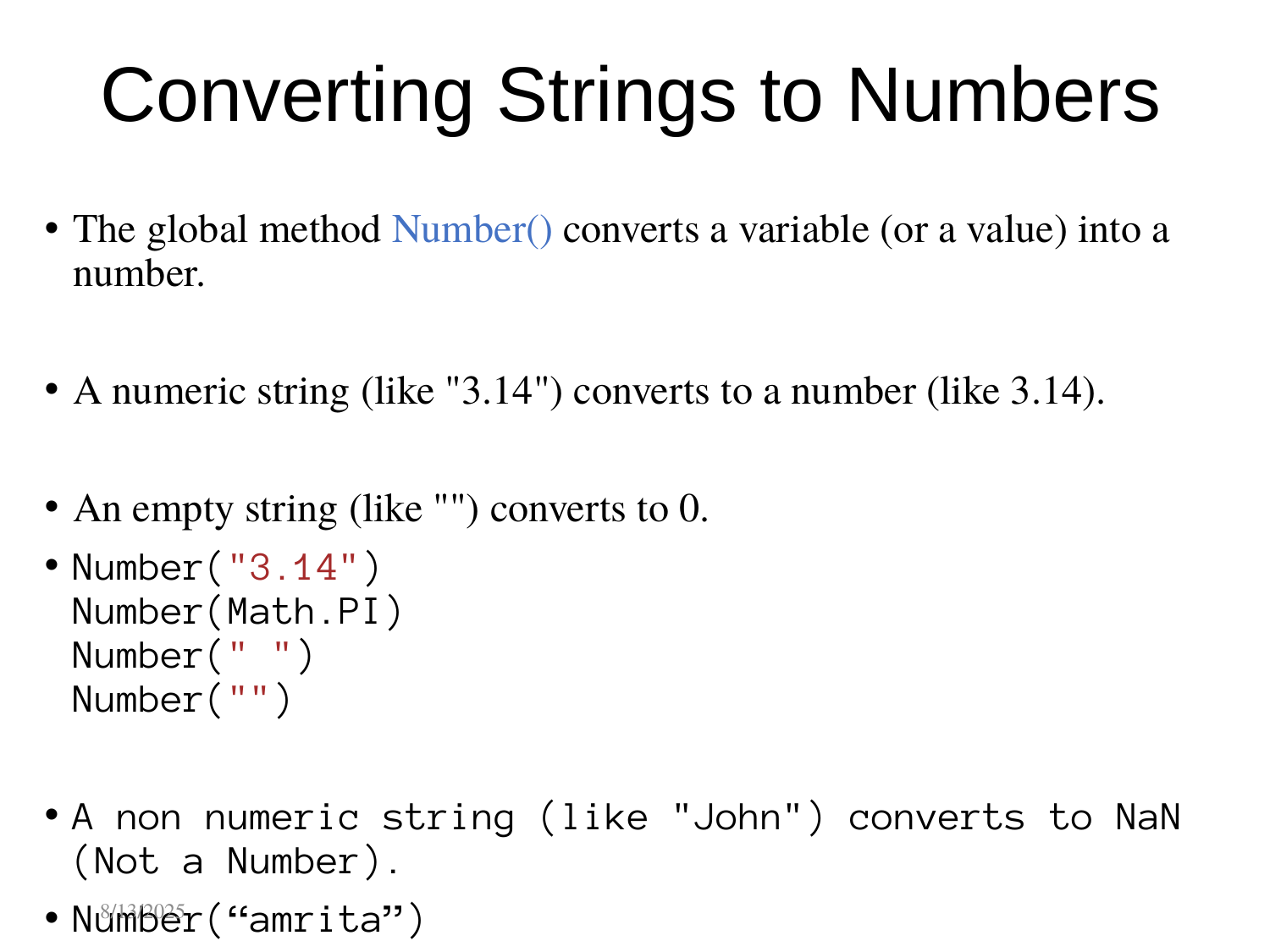

# Converting Strings to Numbers
The global method Number() converts a variable (or a value) into a number.

A numeric string (like "3.14") converts to a number (like 3.14).

An empty string (like "") converts to 0.
Number("3.14")
Number(Math.PI)
Number(" ")
Number("")

A non numeric string (like "John") converts to NaN (Not a Number).
Number(“amrita”)
8/13/2025